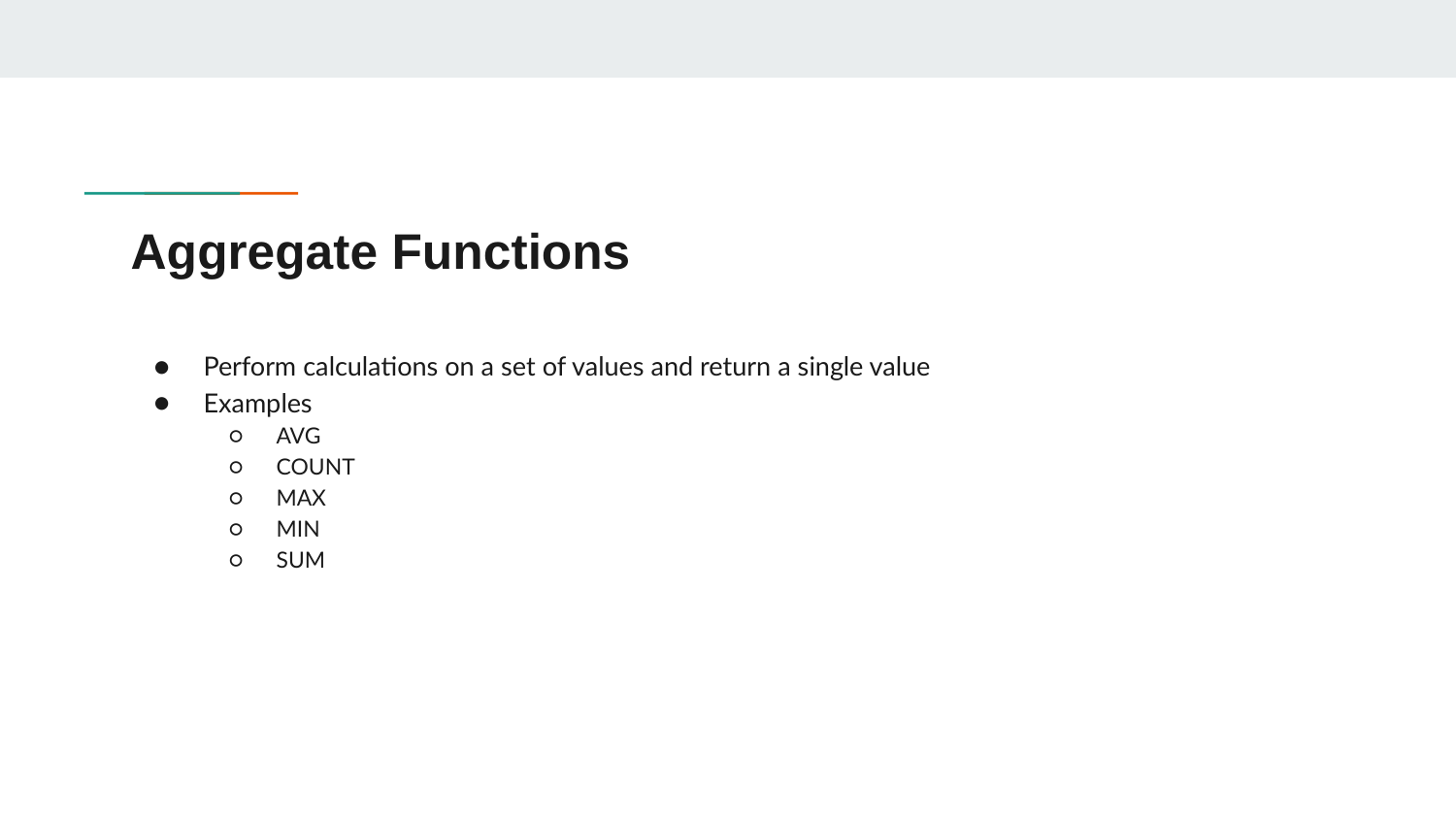

# Aggregate Functions
Perform calculations on a set of values and return a single value
Examples
AVG
COUNT
MAX
MIN
SUM